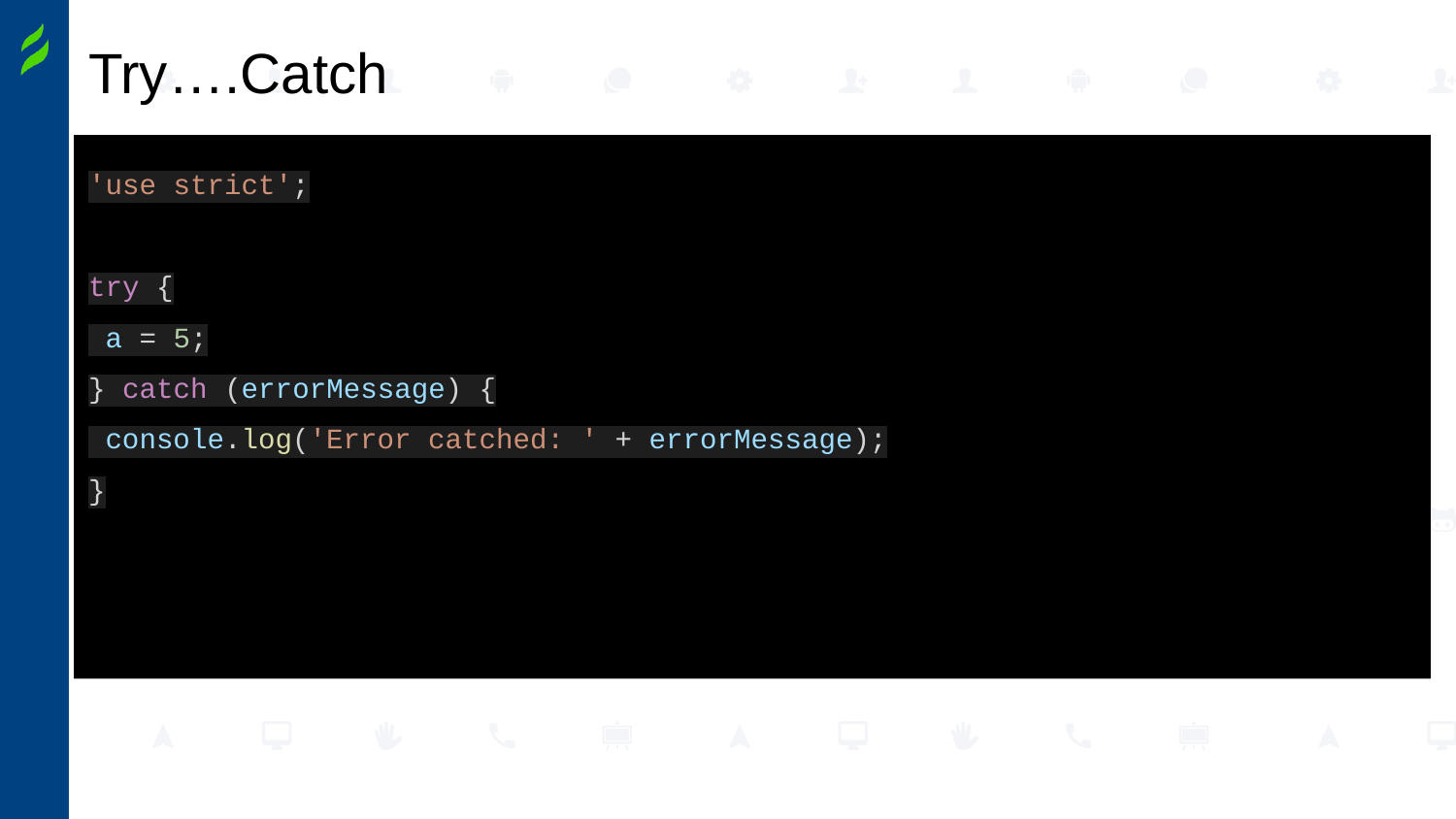

# Try….Catch
'use strict';

try {
 a = 5;
} catch (errorMessage) {
 console.log('Error catched: ' + errorMessage);
}